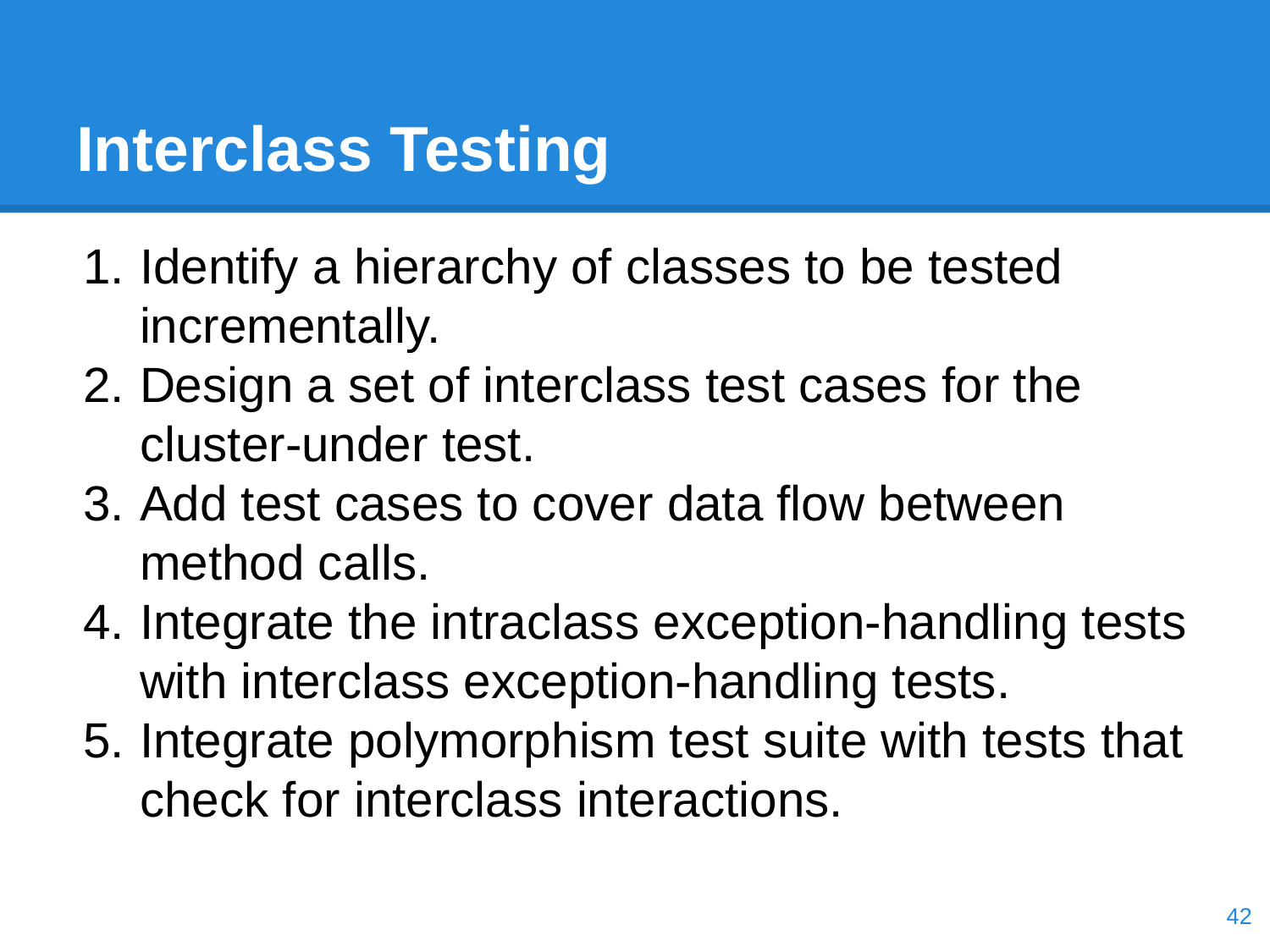

# Interclass Testing
Identify a hierarchy of classes to be tested incrementally.
Design a set of interclass test cases for the cluster-under test.
Add test cases to cover data flow between method calls.
Integrate the intraclass exception-handling tests with interclass exception-handling tests.
Integrate polymorphism test suite with tests that check for interclass interactions.
42